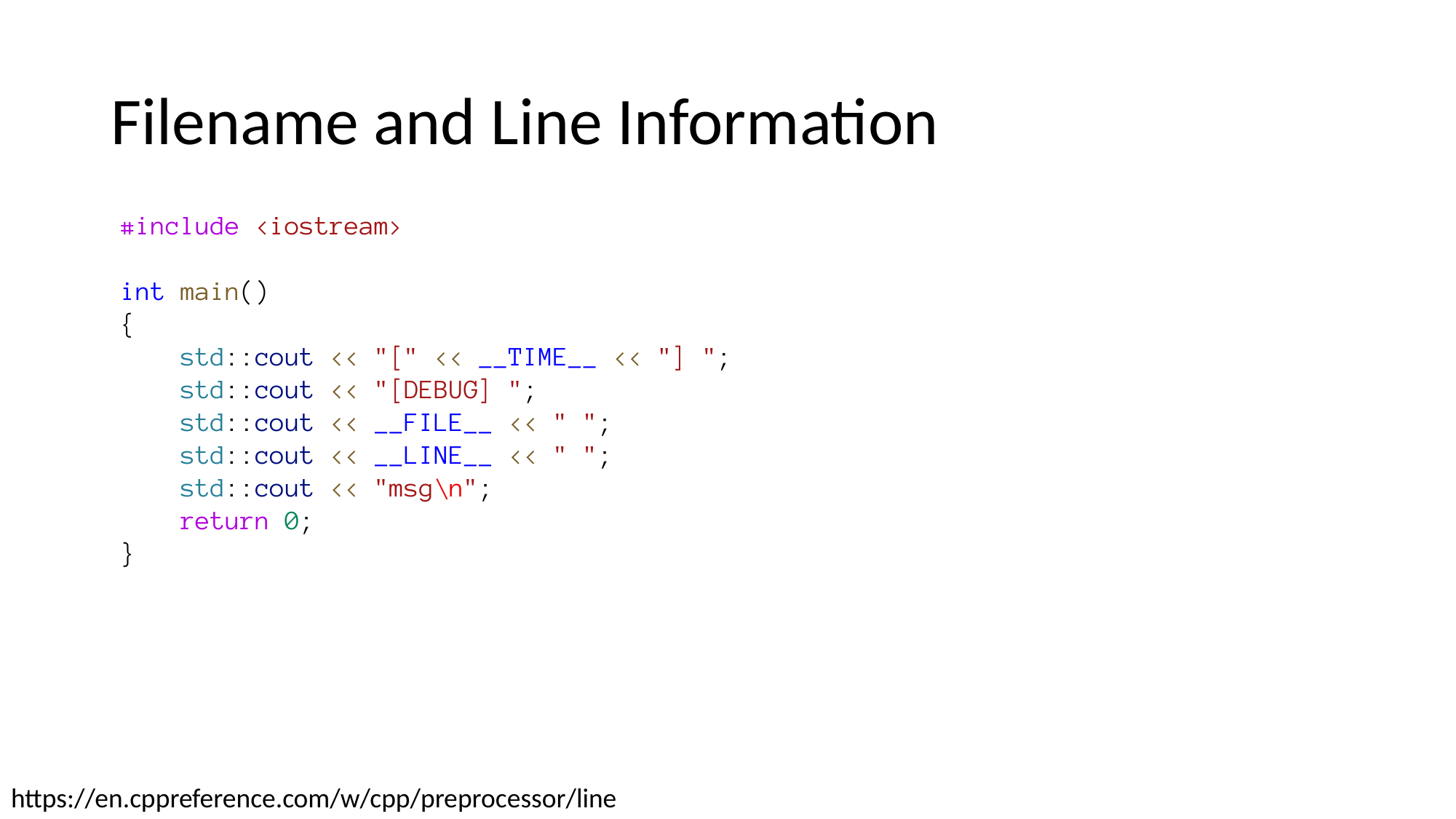

# Filename and Line Information
#include <iostream>
int main()
{
    std::cout << "[" << __TIME__ << "] ";
    std::cout << "[DEBUG] ";
    std::cout << __FILE__ << " ";
    std::cout << __LINE__ << " ";
    std::cout << "msg\n";
    return 0;
}
https://en.cppreference.com/w/cpp/preprocessor/line